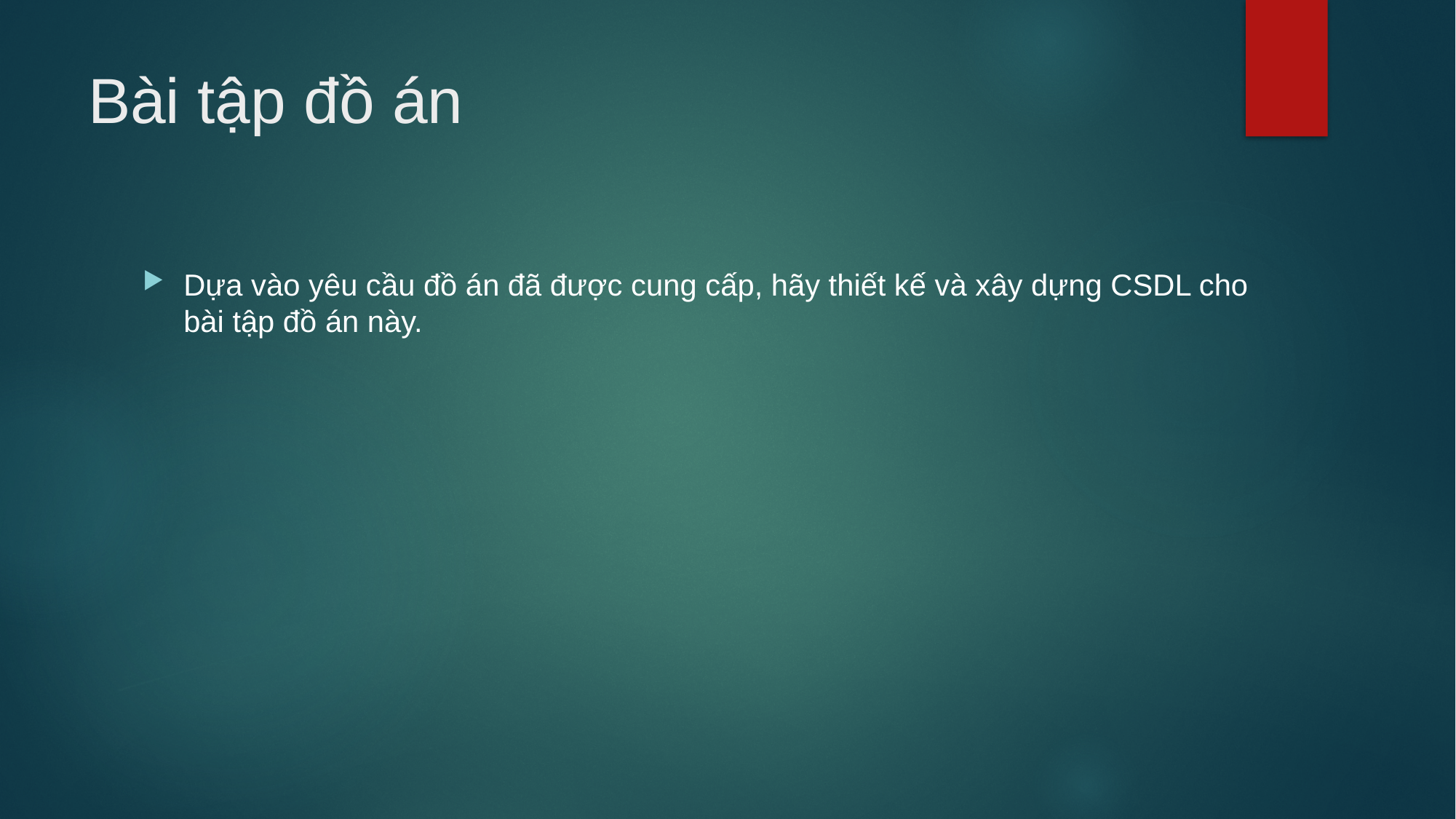

# Bài tập đồ án
Dựa vào yêu cầu đồ án đã được cung cấp, hãy thiết kế và xây dựng CSDL cho bài tập đồ án này.